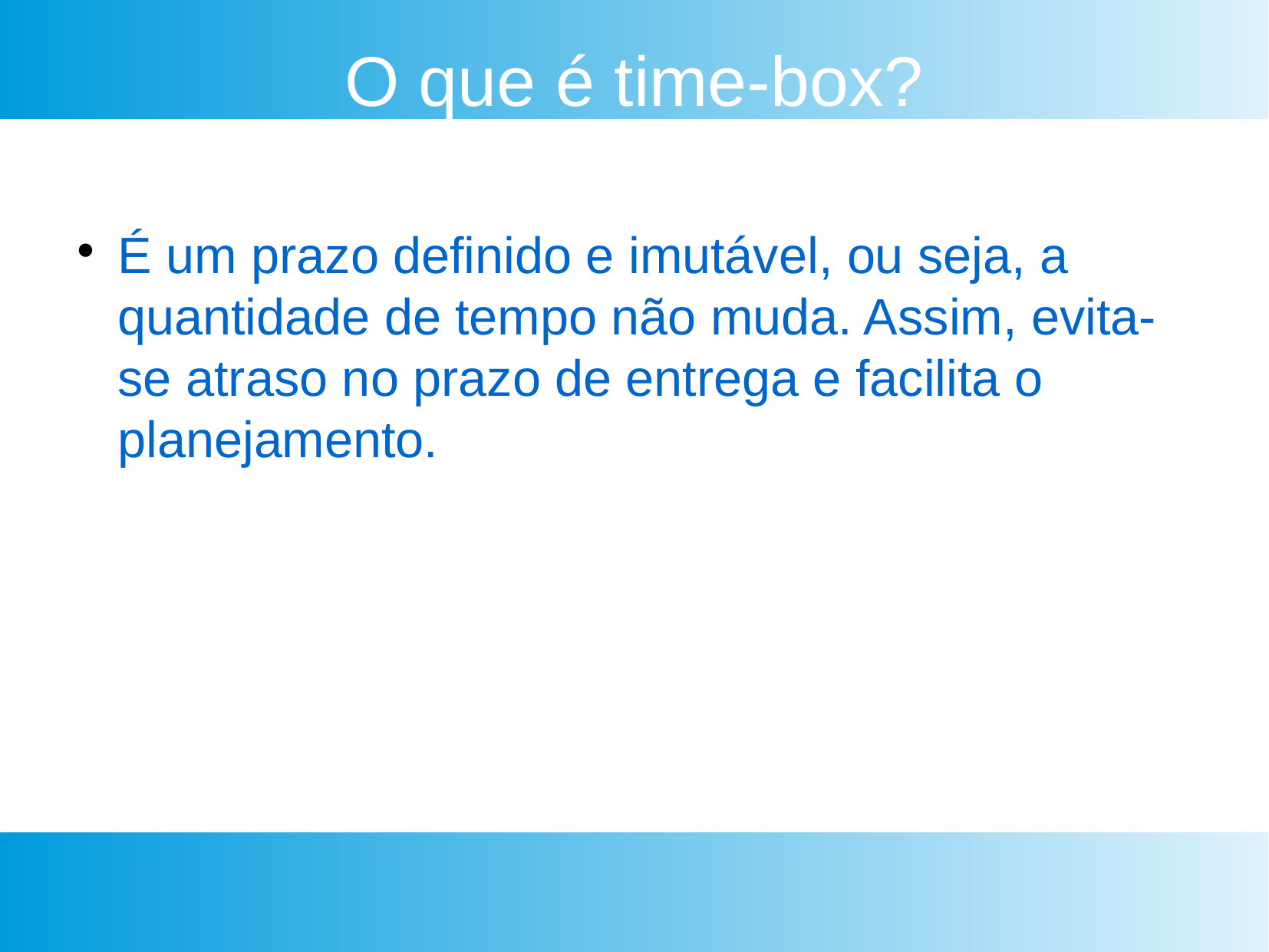

O que é time-box?
É um prazo definido e imutável, ou seja, a quantidade de tempo não muda. Assim, evita-se atraso no prazo de entrega e facilita o planejamento.